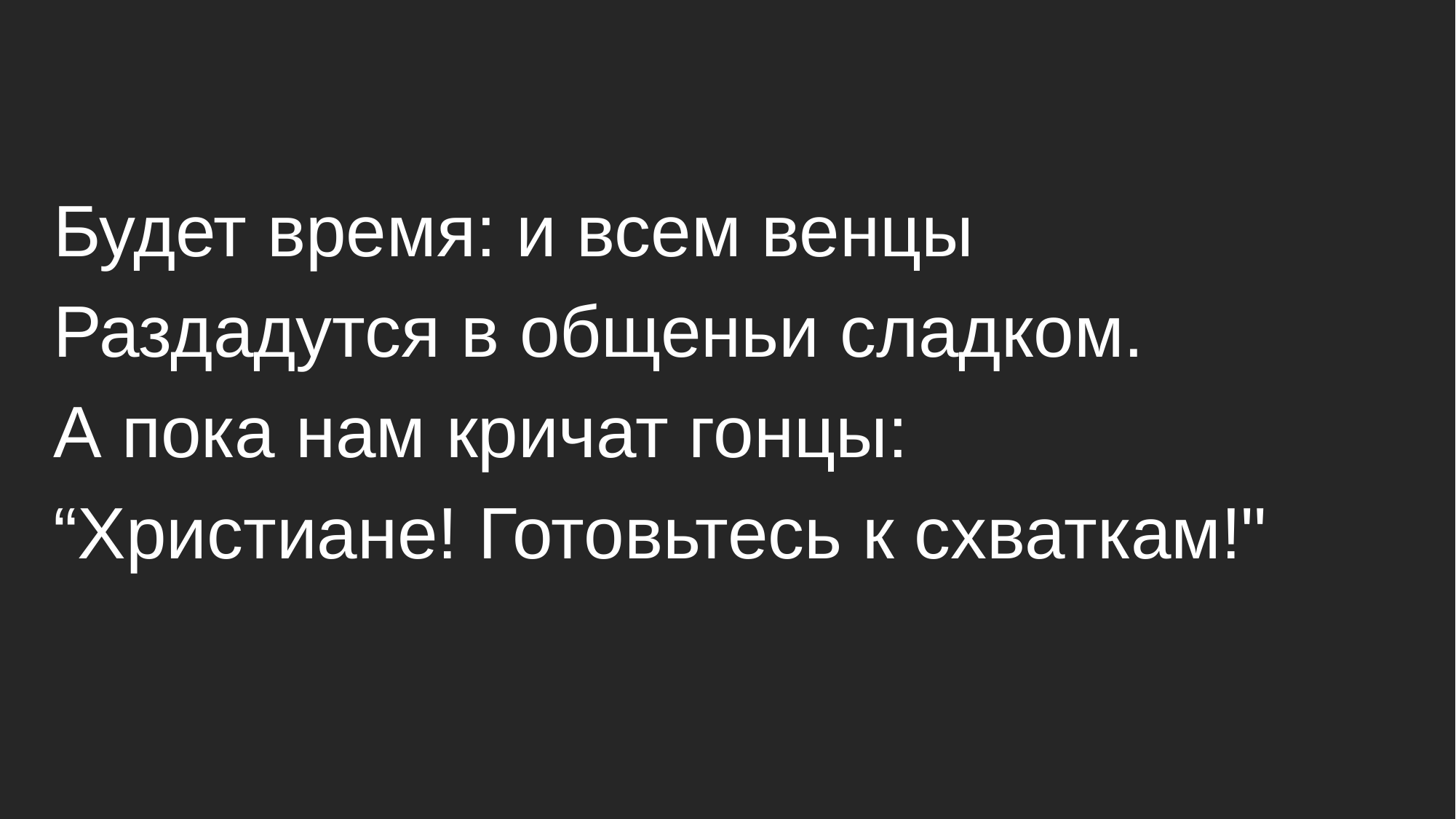

Будет время: и всем венцы
 Раздадутся в общеньи сладком.
 А пока нам кричат гонцы:
 “Христиане! Готовьтесь к схваткам!"